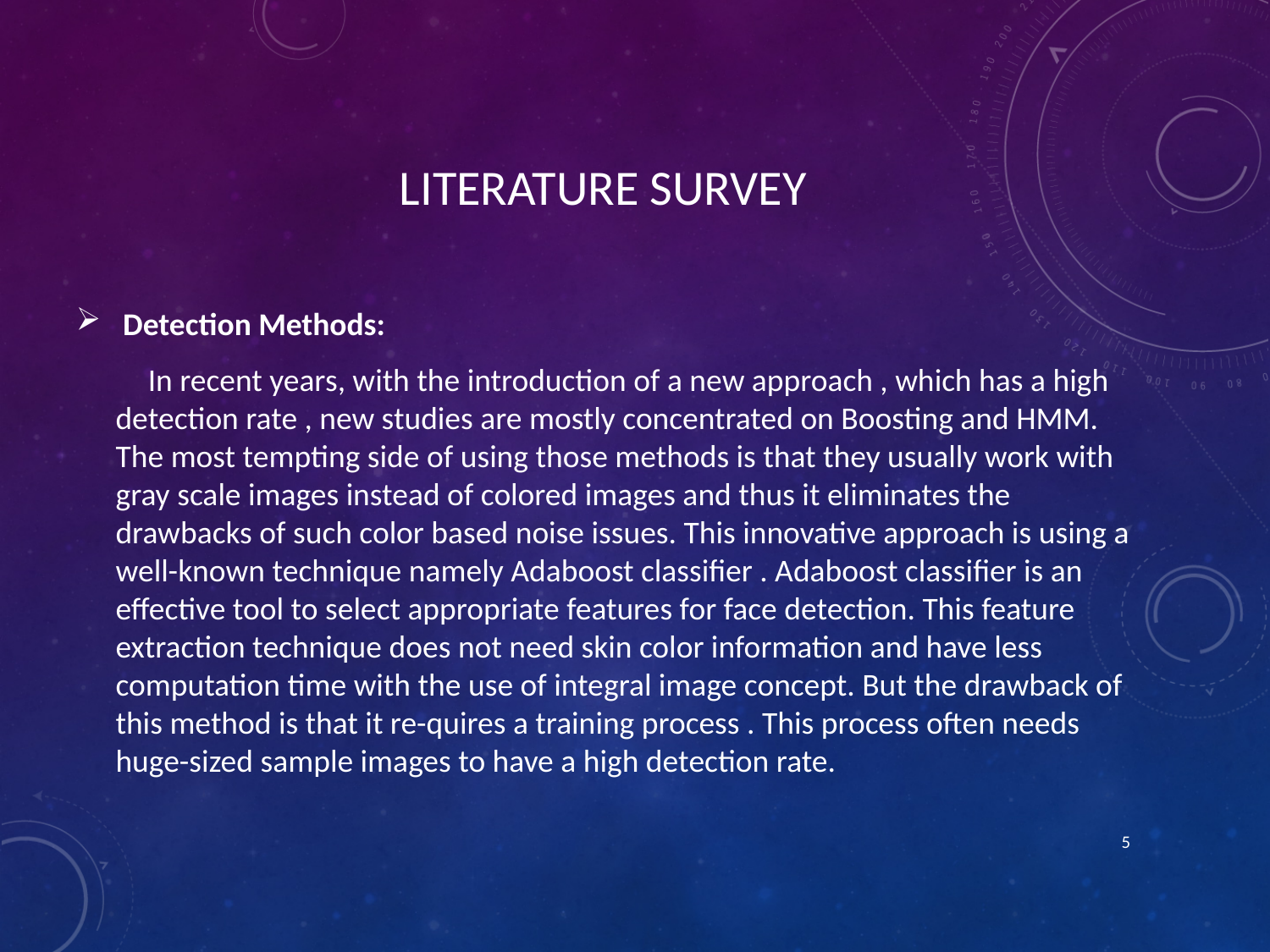

LITERATURE SURVEY
 Detection Methods:
          In recent years, with the introduction of a new approach , which has a high detection rate , new studies are mostly concentrated on Boosting and HMM. The most tempting side of using those methods is that they usually work with gray scale images instead of colored images and thus it eliminates the drawbacks of such color based noise issues. This innovative approach is using a well-known technique namely Adaboost classifier . Adaboost classifier is an effective tool to select appropriate features for face detection. This feature extraction technique does not need skin color information and have less computation time with the use of integral image concept. But the drawback of this method is that it re-quires a training process . This process often needs huge-sized sample images to have a high detection rate.

5